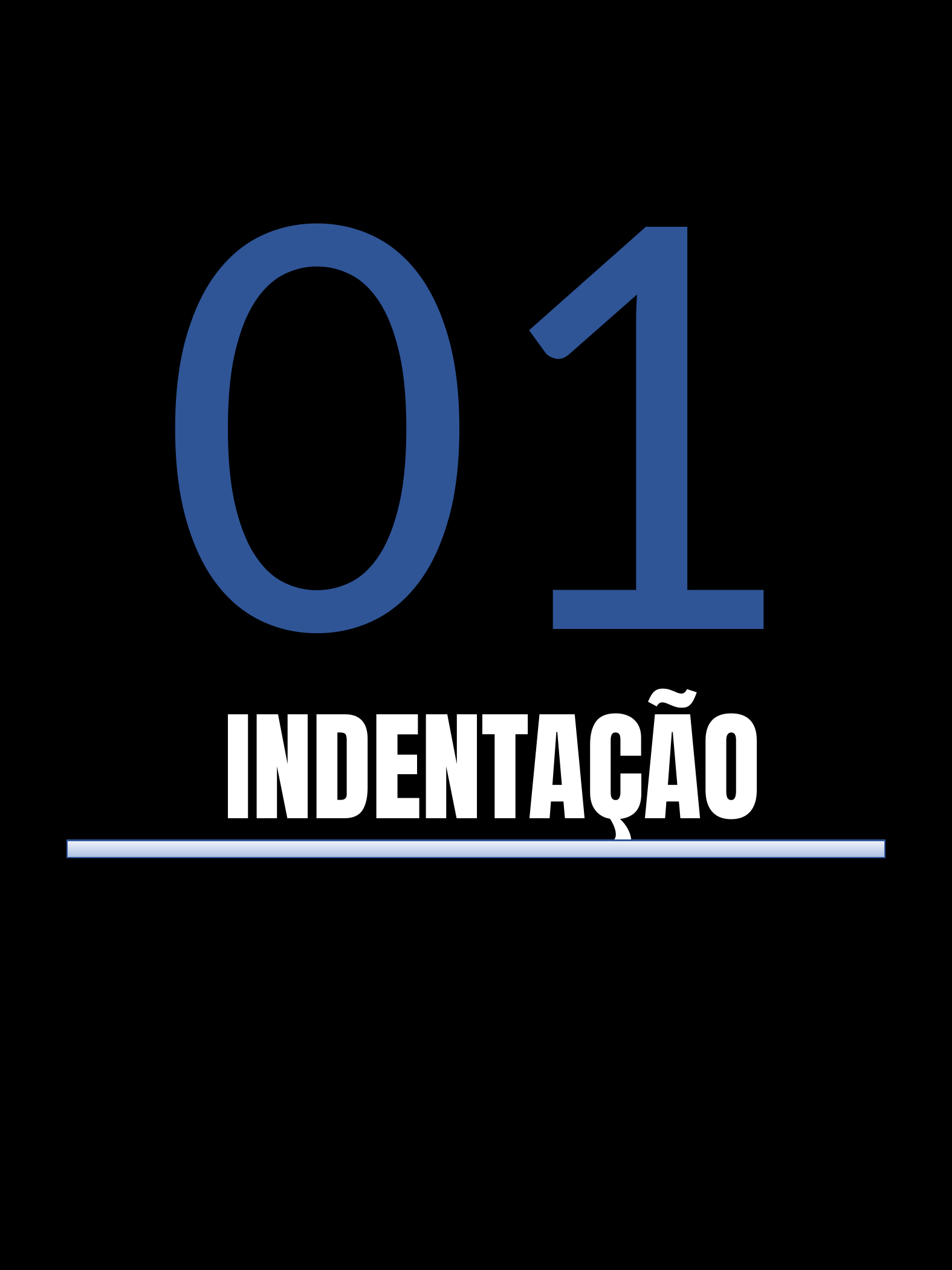

01
INDENTAÇÃO

GUIAS DE PYTHON - GABRIEL ELIAS
3